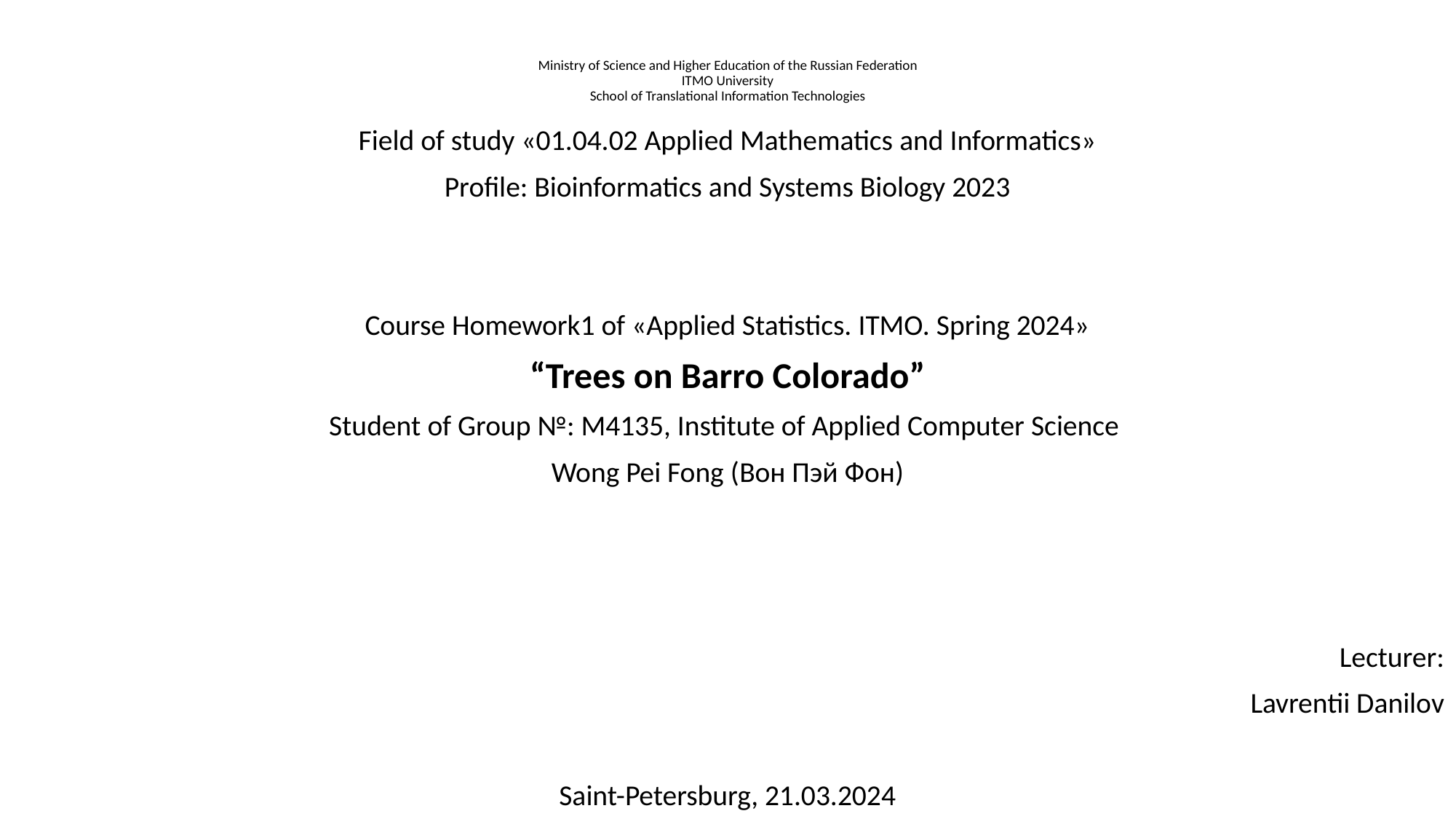

# Ministry of Science and Higher Education of the Russian Federation ITMO University School of Translational Information Technologies
Field of study «01.04.02 Applied Mathematics and Informatics»
Profile: Bioinformatics and Systems Biology 2023

Course Homework1 of «Applied Statistics. ITMO. Spring 2024»
“Trees on Barro Colorado”
Student of Group №: M4135, Institute of Applied Computer Science
Wong Pei Fong (Вон Пэй Фон)

Lecturer:
Lavrentii Danilov

Saint-Petersburg, 21.03.2024